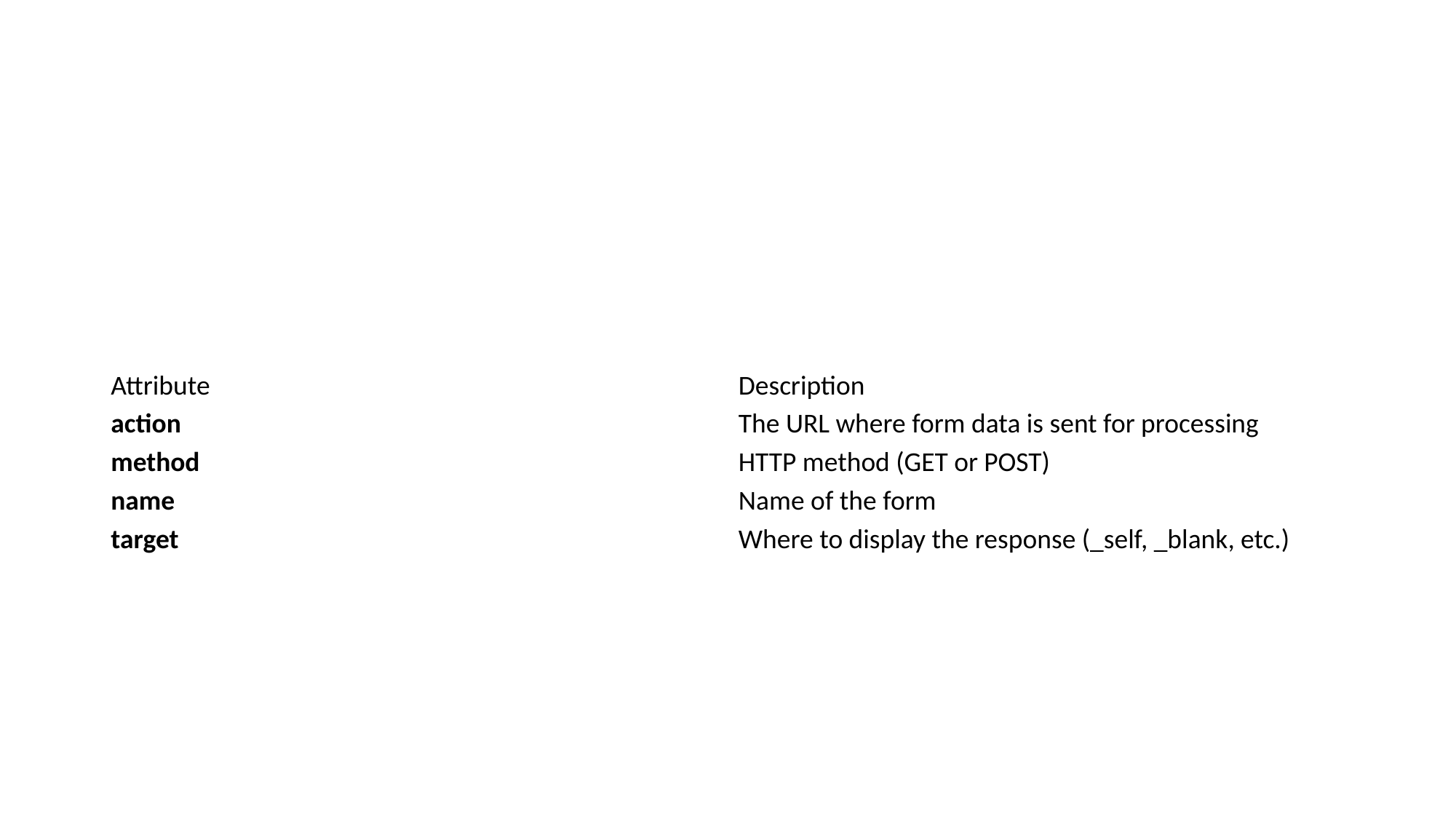

#
| Attribute | Description |
| --- | --- |
| action | The URL where form data is sent for processing |
| method | HTTP method (GET or POST) |
| name | Name of the form |
| target | Where to display the response (\_self, \_blank, etc.) |